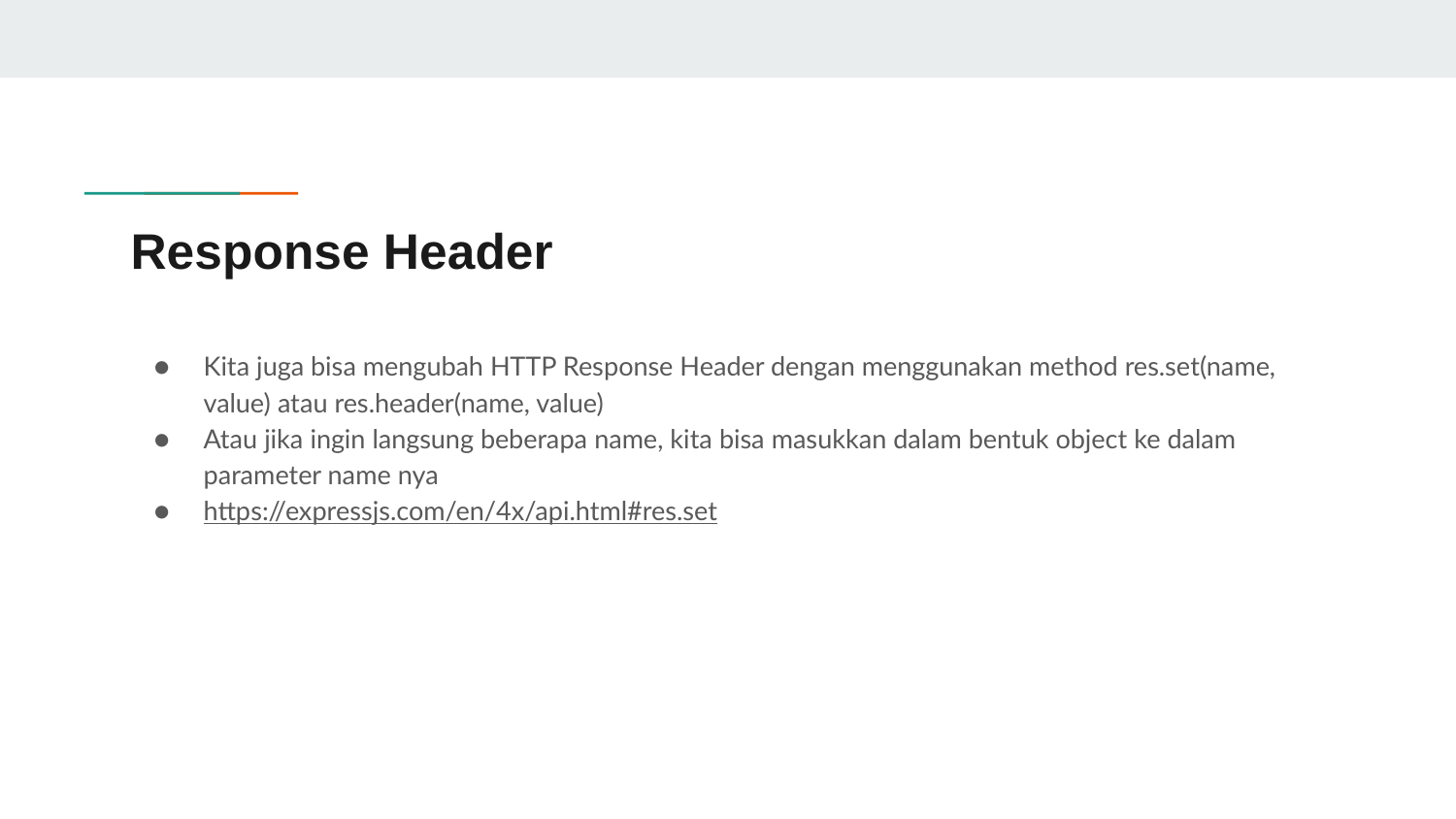

# Response Header
Kita juga bisa mengubah HTTP Response Header dengan menggunakan method res.set(name, value) atau res.header(name, value)
Atau jika ingin langsung beberapa name, kita bisa masukkan dalam bentuk object ke dalam parameter name nya
https://expressjs.com/en/4x/api.html#res.set